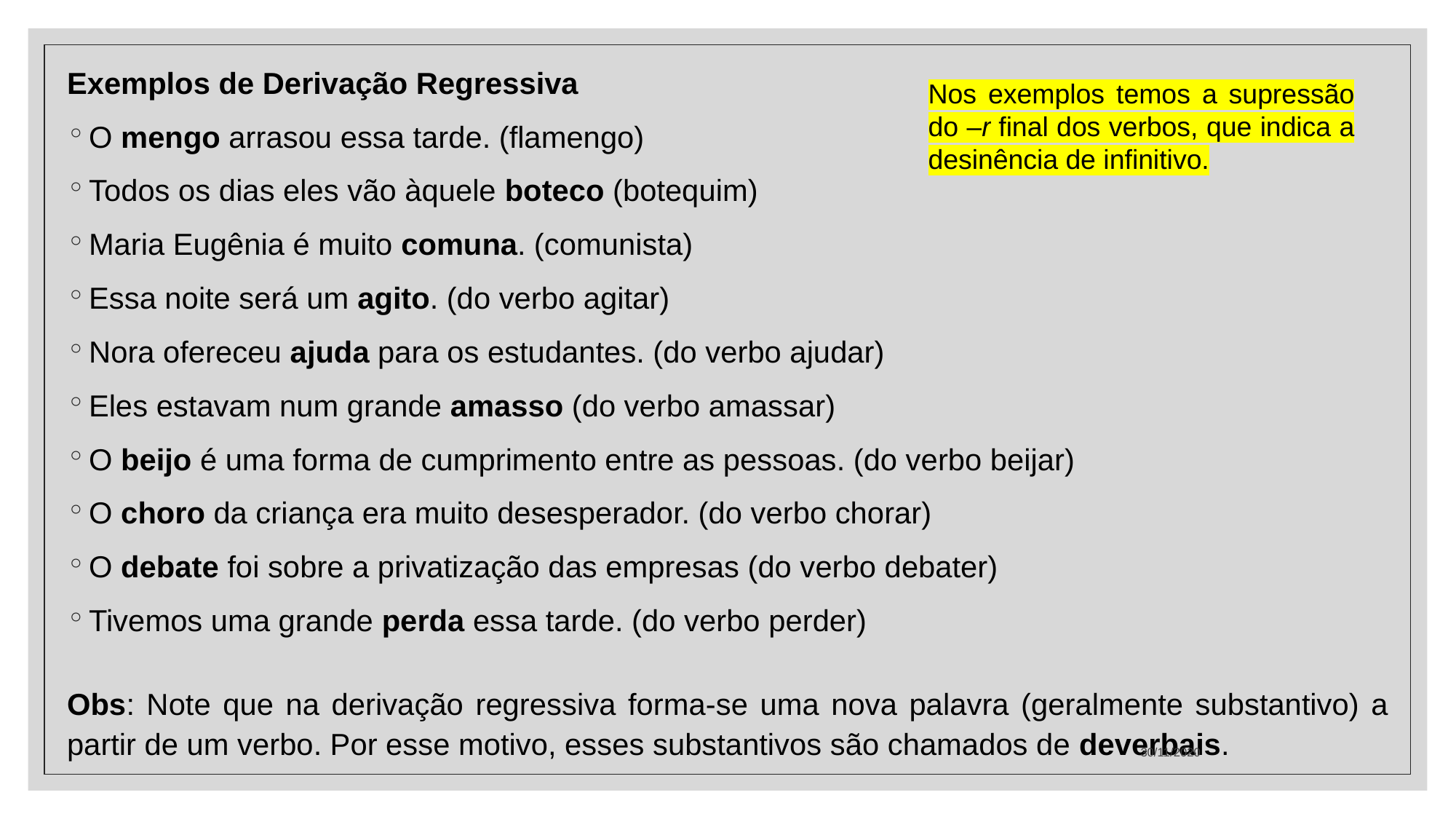

Exemplos de Derivação Regressiva
O mengo arrasou essa tarde. (flamengo)
Todos os dias eles vão àquele boteco (botequim)
Maria Eugênia é muito comuna. (comunista)
Essa noite será um agito. (do verbo agitar)
Nora ofereceu ajuda para os estudantes. (do verbo ajudar)
Eles estavam num grande amasso (do verbo amassar)
O beijo é uma forma de cumprimento entre as pessoas. (do verbo beijar)
O choro da criança era muito desesperador. (do verbo chorar)
O debate foi sobre a privatização das empresas (do verbo debater)
Tivemos uma grande perda essa tarde. (do verbo perder)

Obs: Note que na derivação regressiva forma-se uma nova palavra (geralmente substantivo) a partir de um verbo. Por esse motivo, esses substantivos são chamados de deverbais.

Nos exemplos temos a supressão do –r final dos verbos, que indica a desinência de infinitivo.
30/11/2020